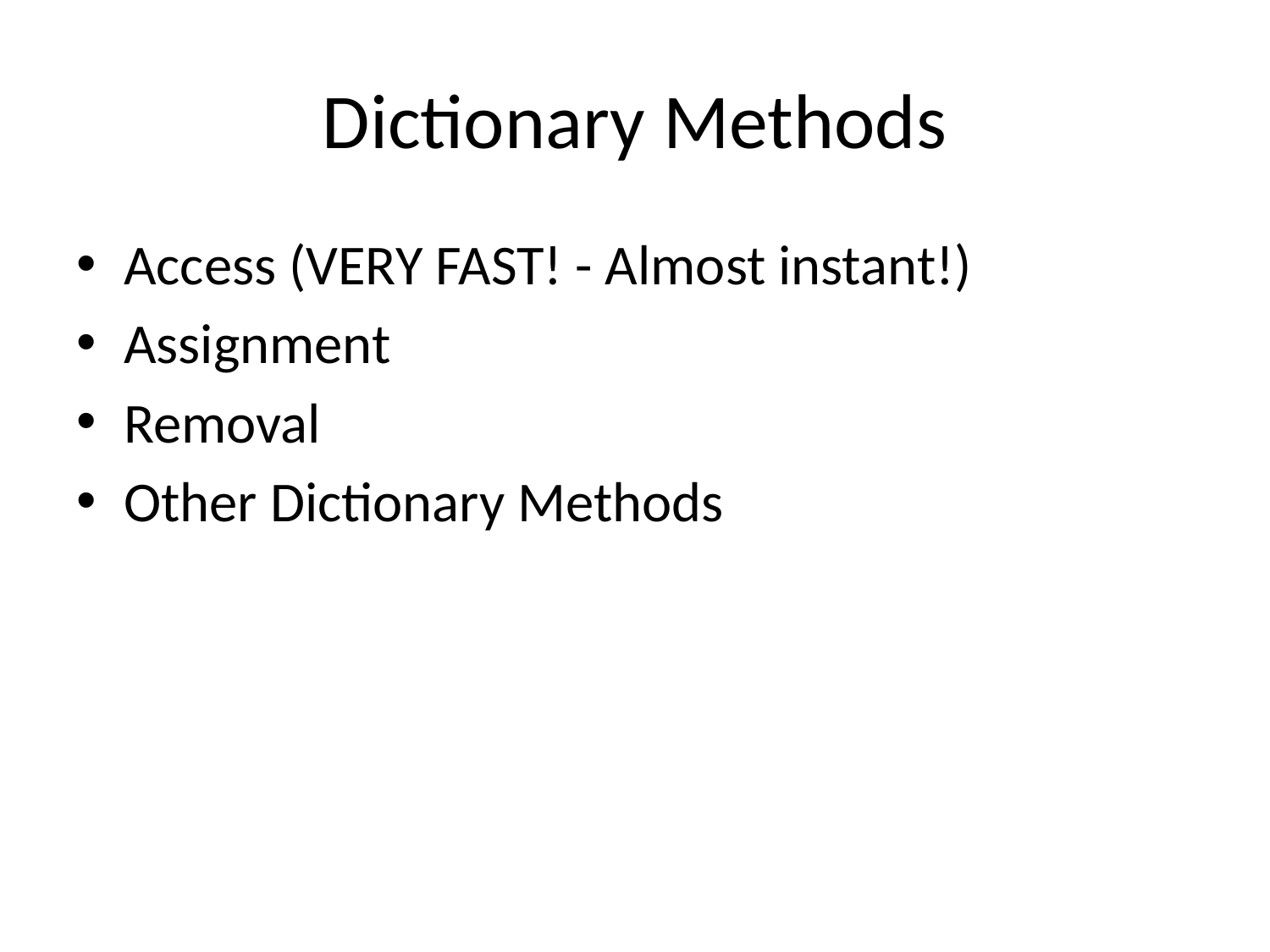

# Dictionary Methods
Access (VERY FAST! - Almost instant!)
Assignment
Removal
Other Dictionary Methods